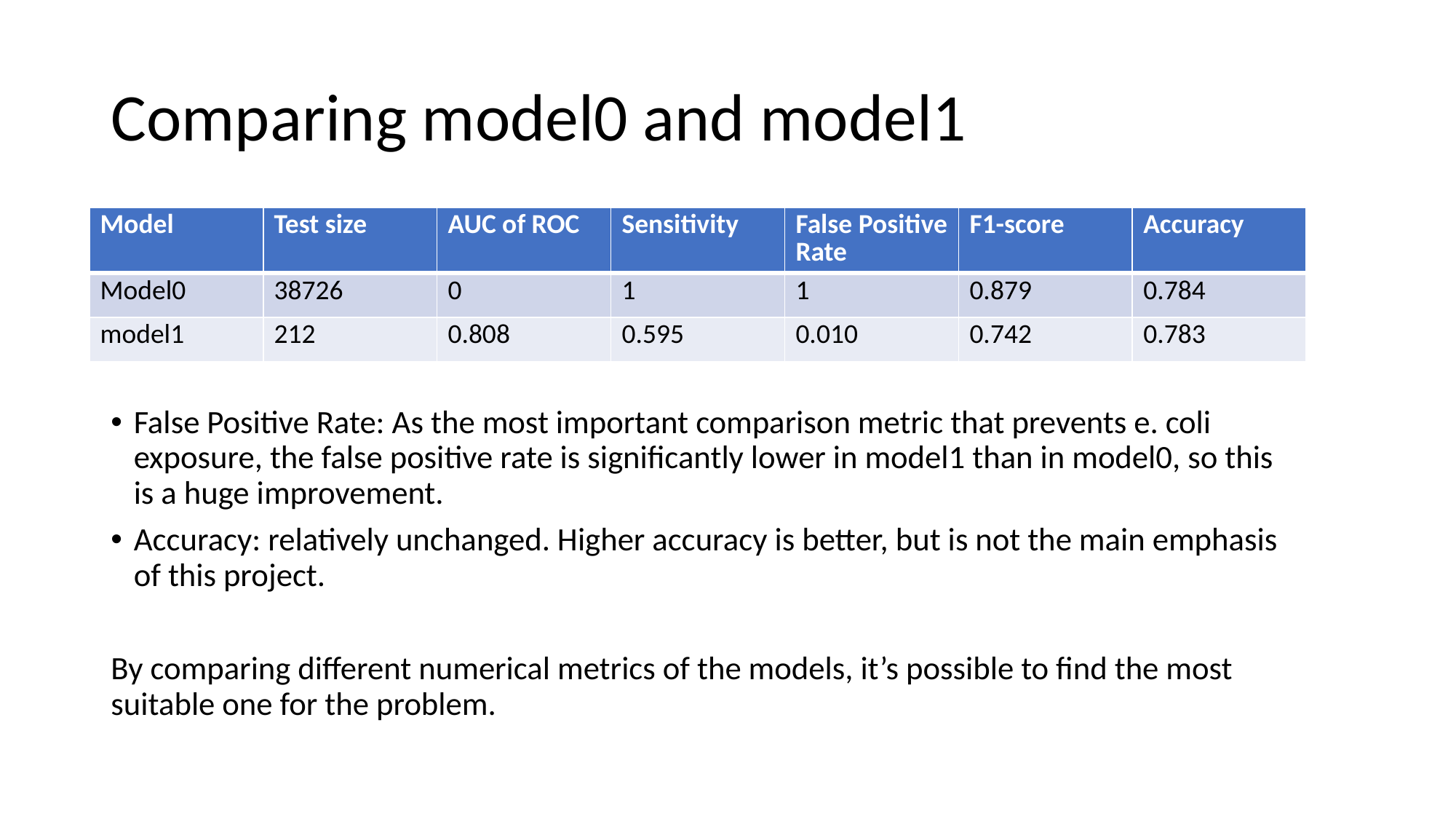

# Comparing model0 and model1
| Model | Test size | AUC of ROC | Sensitivity | False Positive Rate | F1-score | Accuracy |
| --- | --- | --- | --- | --- | --- | --- |
| Model0 | 38726 | 0 | 1 | 1 | 0.879 | 0.784 |
| model1 | 212 | 0.808 | 0.595 | 0.010 | 0.742 | 0.783 |
False Positive Rate: As the most important comparison metric that prevents e. coli exposure, the false positive rate is significantly lower in model1 than in model0, so this is a huge improvement.
Accuracy: relatively unchanged. Higher accuracy is better, but is not the main emphasis of this project.

By comparing different numerical metrics of the models, it’s possible to find the most suitable one for the problem.